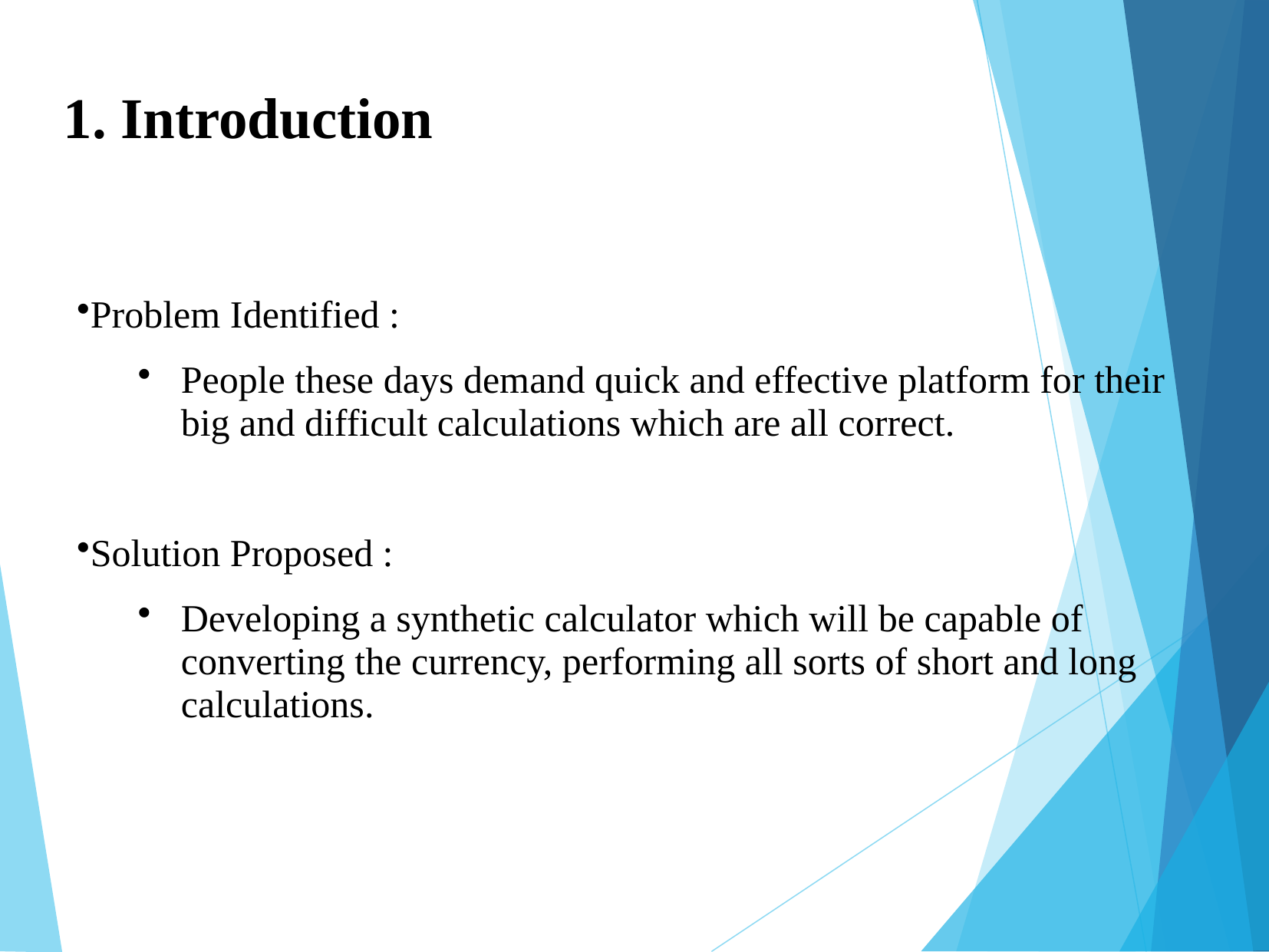

1. Introduction

Problem Identified :
People these days demand quick and effective platform for their big and difficult calculations which are all correct.

Solution Proposed :
Developing a synthetic calculator which will be capable of converting the currency, performing all sorts of short and long calculations.